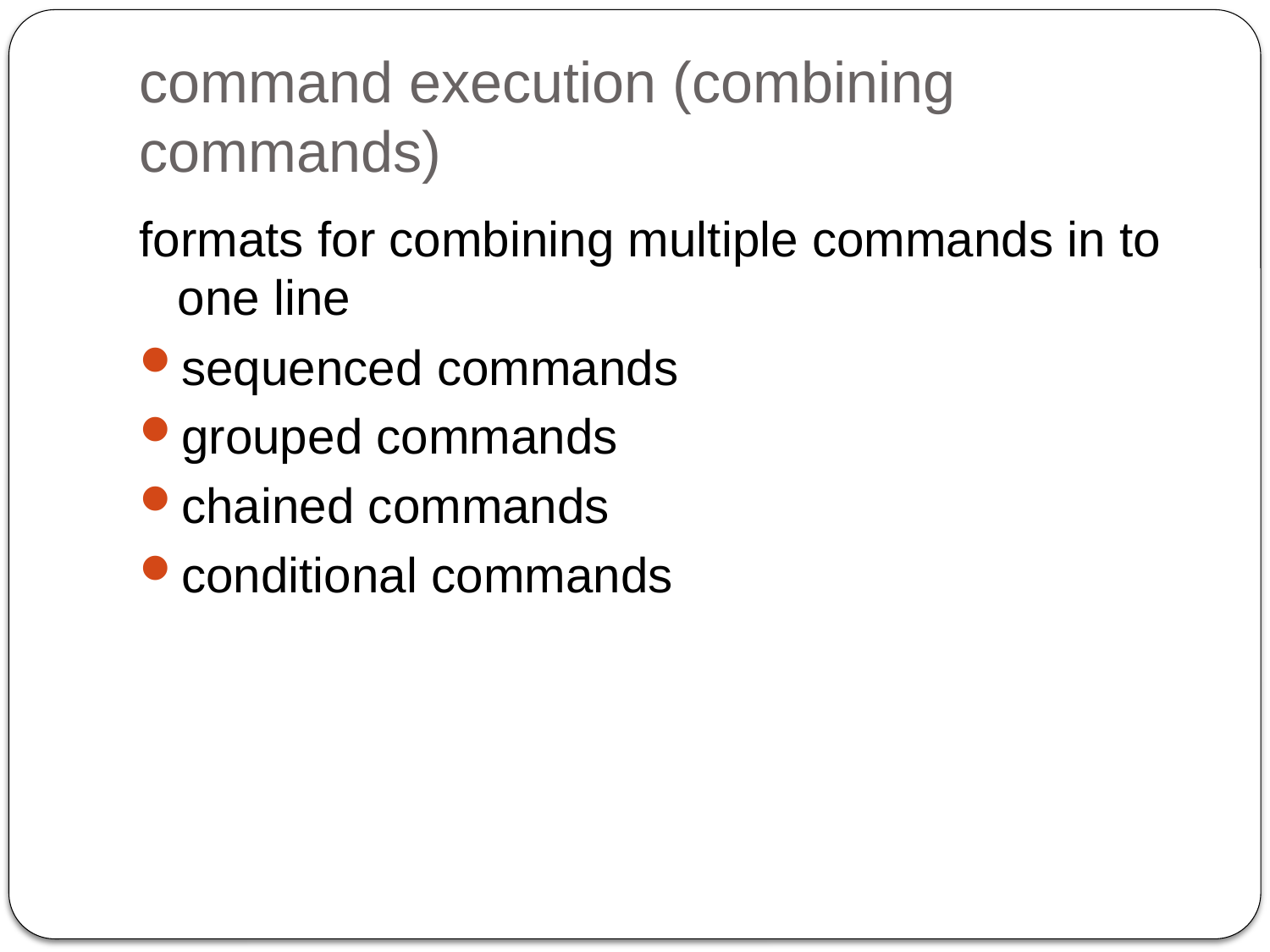

# command execution (combining commands)
formats for combining multiple commands in to one line
sequenced commands
grouped commands
chained commands
conditional commands